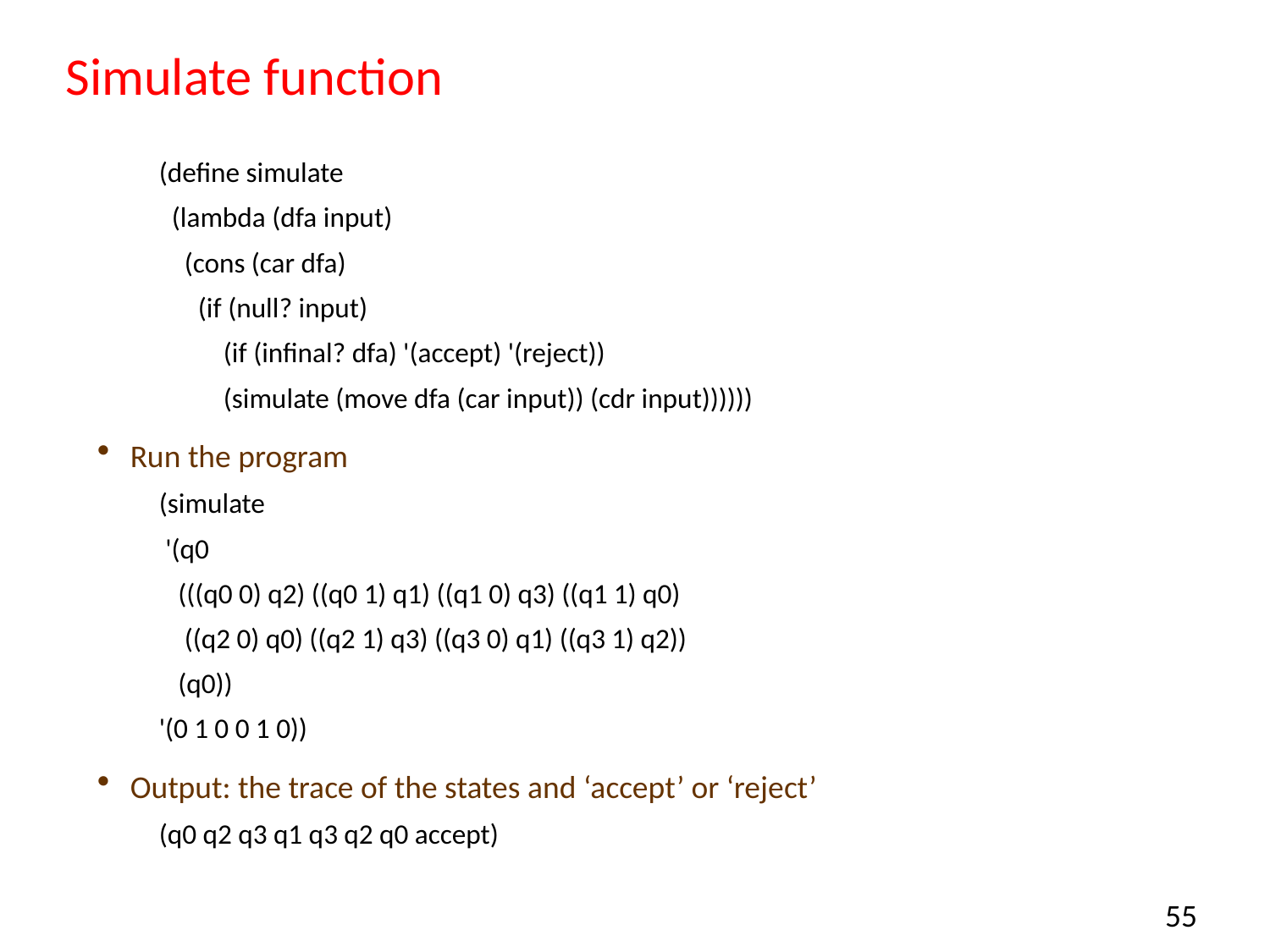

# Simulate function
(define simulate
  (lambda (dfa input)
    (cons (car dfa)
	  (if (null? input)
	      (if (infinal? dfa) '(accept) '(reject))
	      (simulate (move dfa (car input)) (cdr input))))))
Run the program
(simulate
 '(q0
   (((q0 0) q2) ((q0 1) q1) ((q1 0) q3) ((q1 1) q0)
    ((q2 0) q0) ((q2 1) q3) ((q3 0) q1) ((q3 1) q2))
   (q0))
'(0 1 0 0 1 0))
Output: the trace of the states and ‘accept’ or ‘reject’
(q0 q2 q3 q1 q3 q2 q0 accept)

55